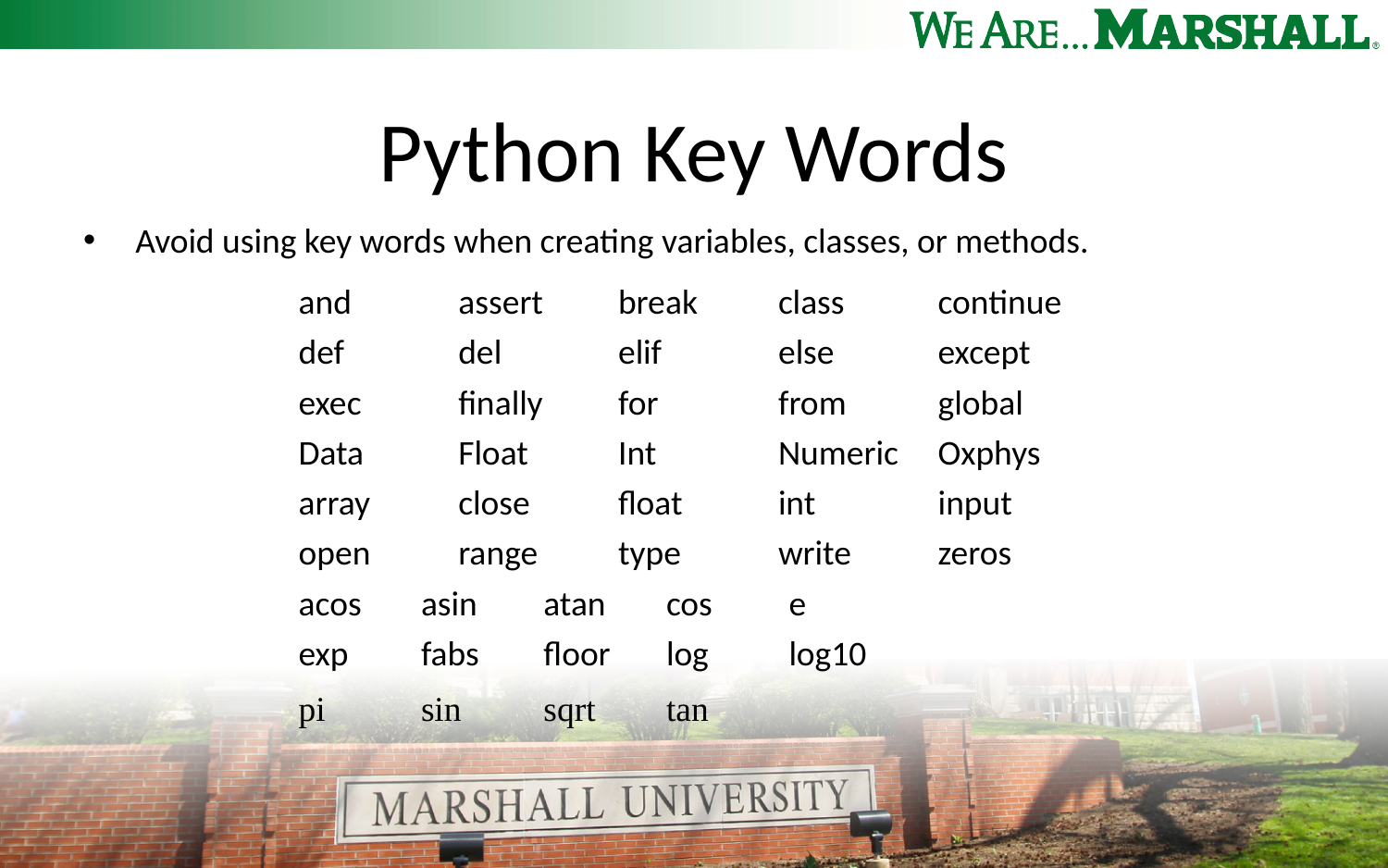

# Python Key Words
Avoid using key words when creating variables, classes, or methods.

| and | assert | break | class | continue |
| --- | --- | --- | --- | --- |
| def | del | elif | else | except |
| exec | finally | for | from | global |
| if | import | in | is | lambda |
| not | or | pass | print | raise |
| return | try | while |  |  |

| Data | Float | Int | Numeric | Oxphys |
| --- | --- | --- | --- | --- |
| array | close | float | int | input |
| open | range | type | write | zeros |
| acos | asin | atan | cos | e |
| --- | --- | --- | --- | --- |
| exp | fabs | floor | log | log10 |
| pi | sin | sqrt | tan |  |